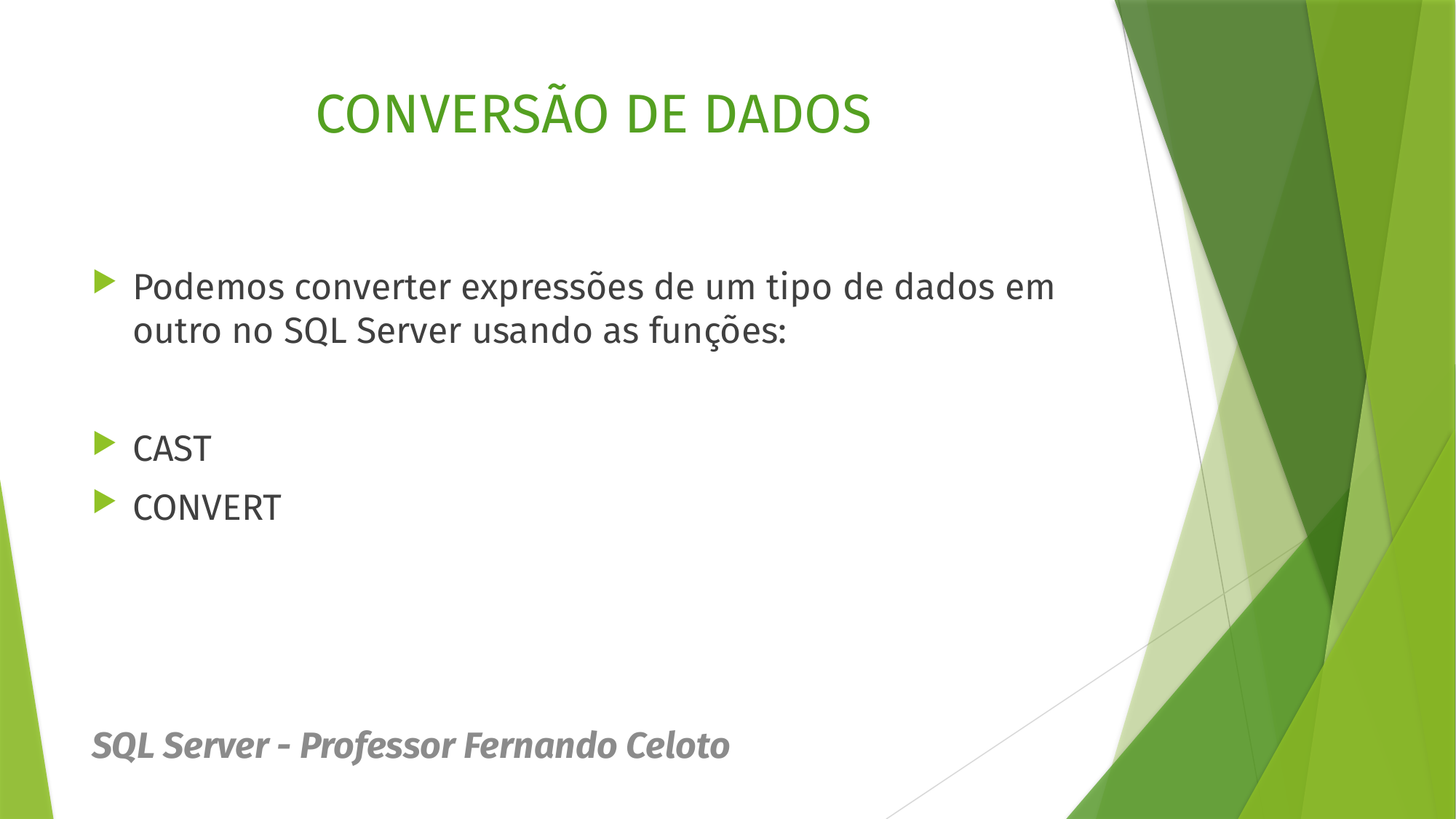

# CONVERSÃO DE DADOS
Podemos converter expressões de um tipo de dados em outro no SQL Server usando as funções:

CAST
CONVERT

SQL Server - Professor Fernando Celoto